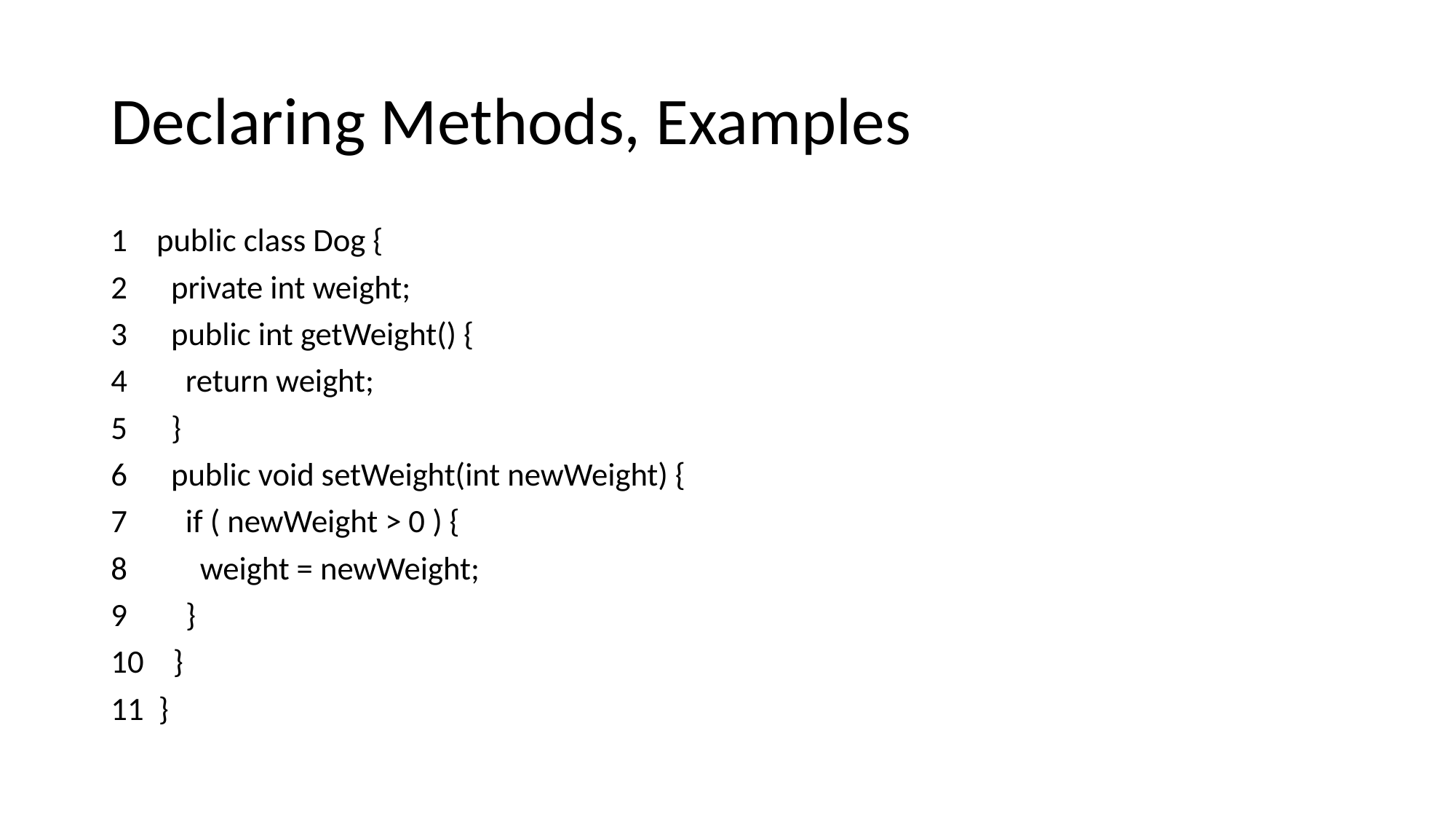

# Declaring Methods, Examples
1    public class Dog {
2      private int weight;
3      public int getWeight() {
4        return weight;
5      }
6      public void setWeight(int newWeight) {
7        if ( newWeight > 0 ) {
8          weight = newWeight;
9        }
10    }
11  }